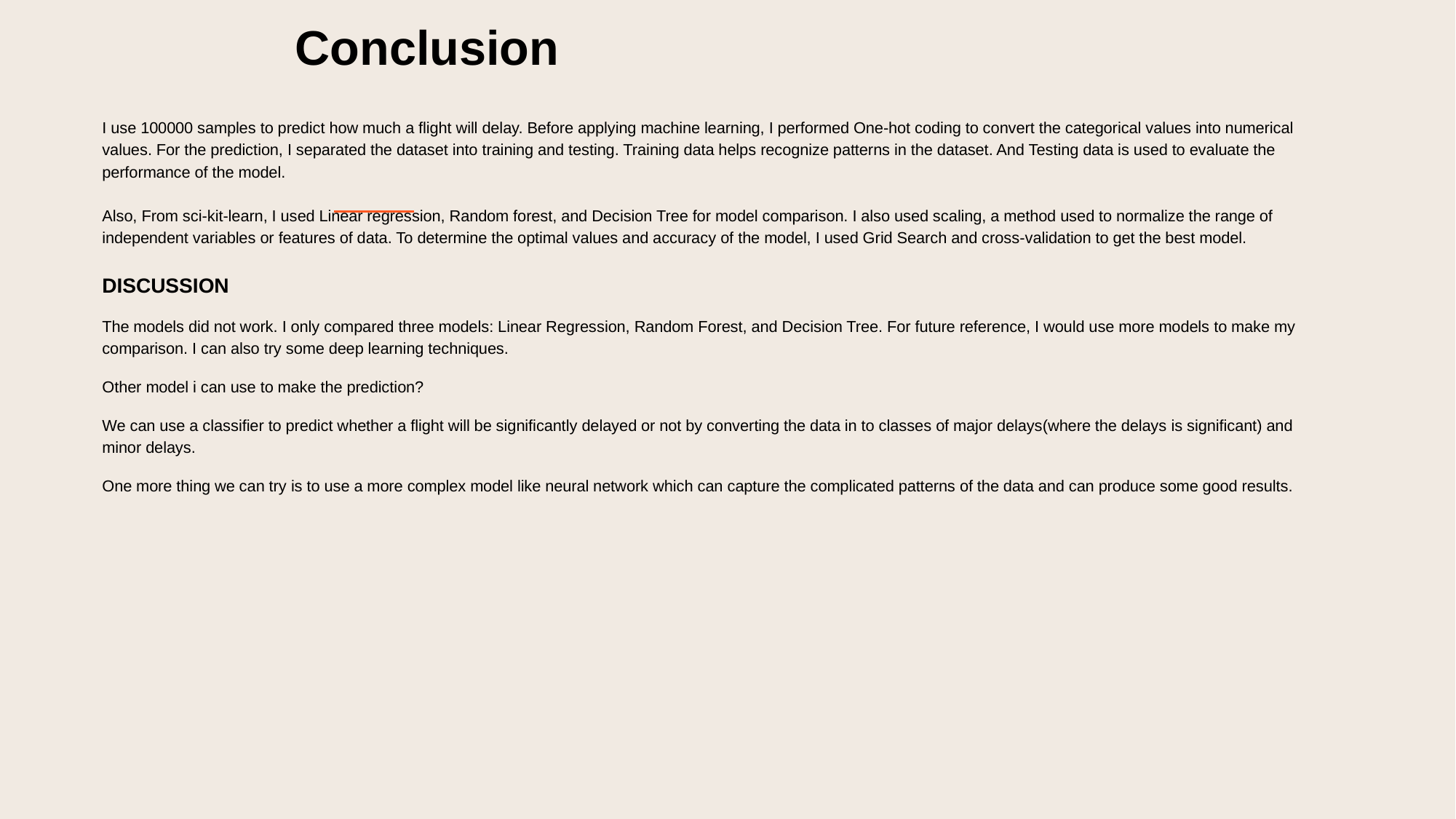

# Conclusion
I use 100000 samples to predict how much a flight will delay. Before applying machine learning, I performed One-hot coding to convert the categorical values into numerical values. For the prediction, I separated the dataset into training and testing. Training data helps recognize patterns in the dataset. And Testing data is used to evaluate the performance of the model.

Also, From sci-kit-learn, I used Linear regression, Random forest, and Decision Tree for model comparison. I also used scaling, a method used to normalize the range of independent variables or features of data. To determine the optimal values and accuracy of the model, I used Grid Search and cross-validation to get the best model.

DISCUSSION
The models did not work. I only compared three models: Linear Regression, Random Forest, and Decision Tree. For future reference, I would use more models to make my comparison. I can also try some deep learning techniques.
Other model i can use to make the prediction?
We can use a classifier to predict whether a flight will be significantly delayed or not by converting the data in to classes of major delays(where the delays is significant) and minor delays.
One more thing we can try is to use a more complex model like neural network which can capture the complicated patterns of the data and can produce some good results.